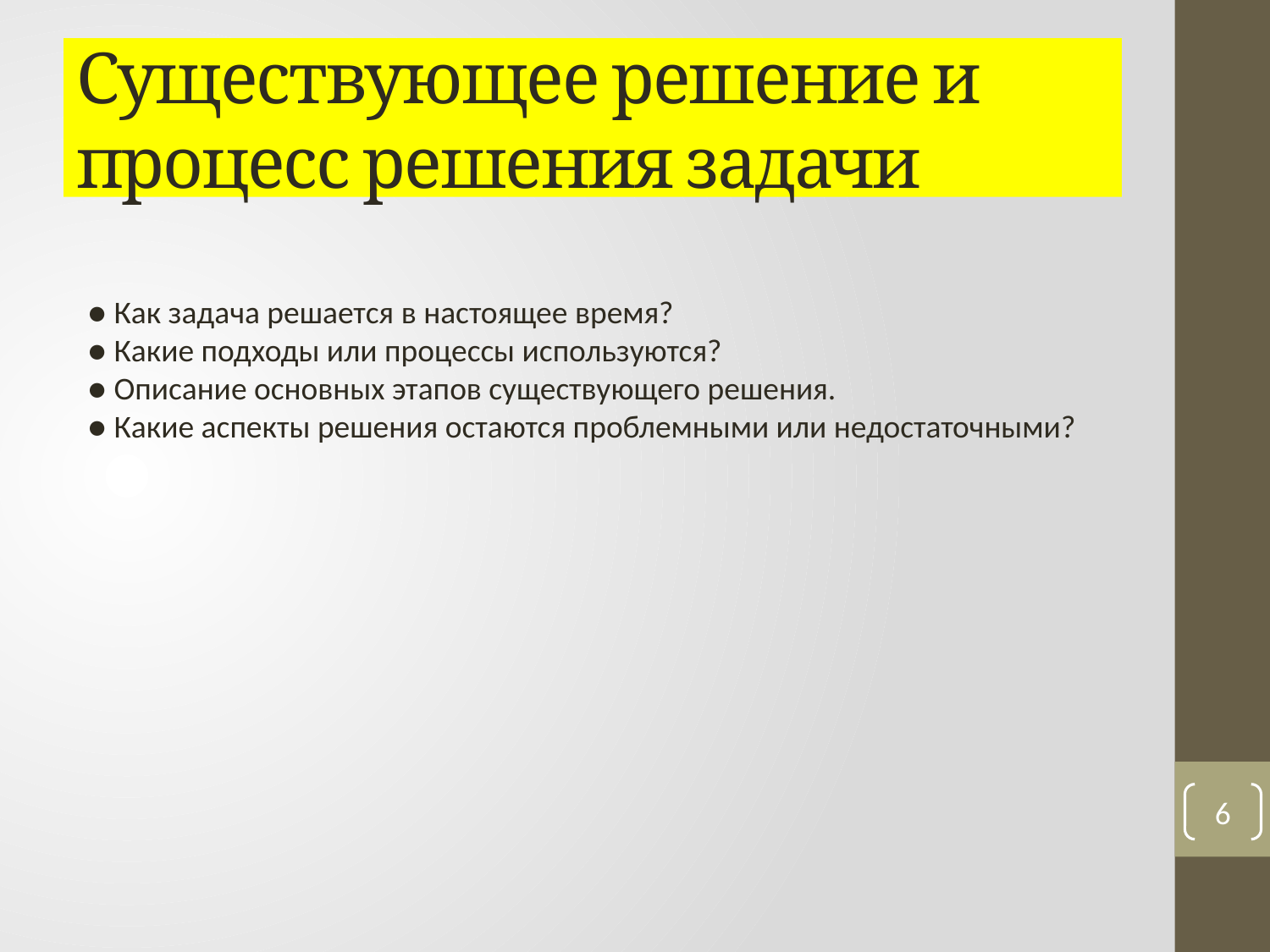

# Существующее решение и процесс решения задачи
● Как задача решается в настоящее время?
● Какие подходы или процессы используются?
● Описание основных этапов существующего решения.
● Какие аспекты решения остаются проблемными или недостаточными?
6